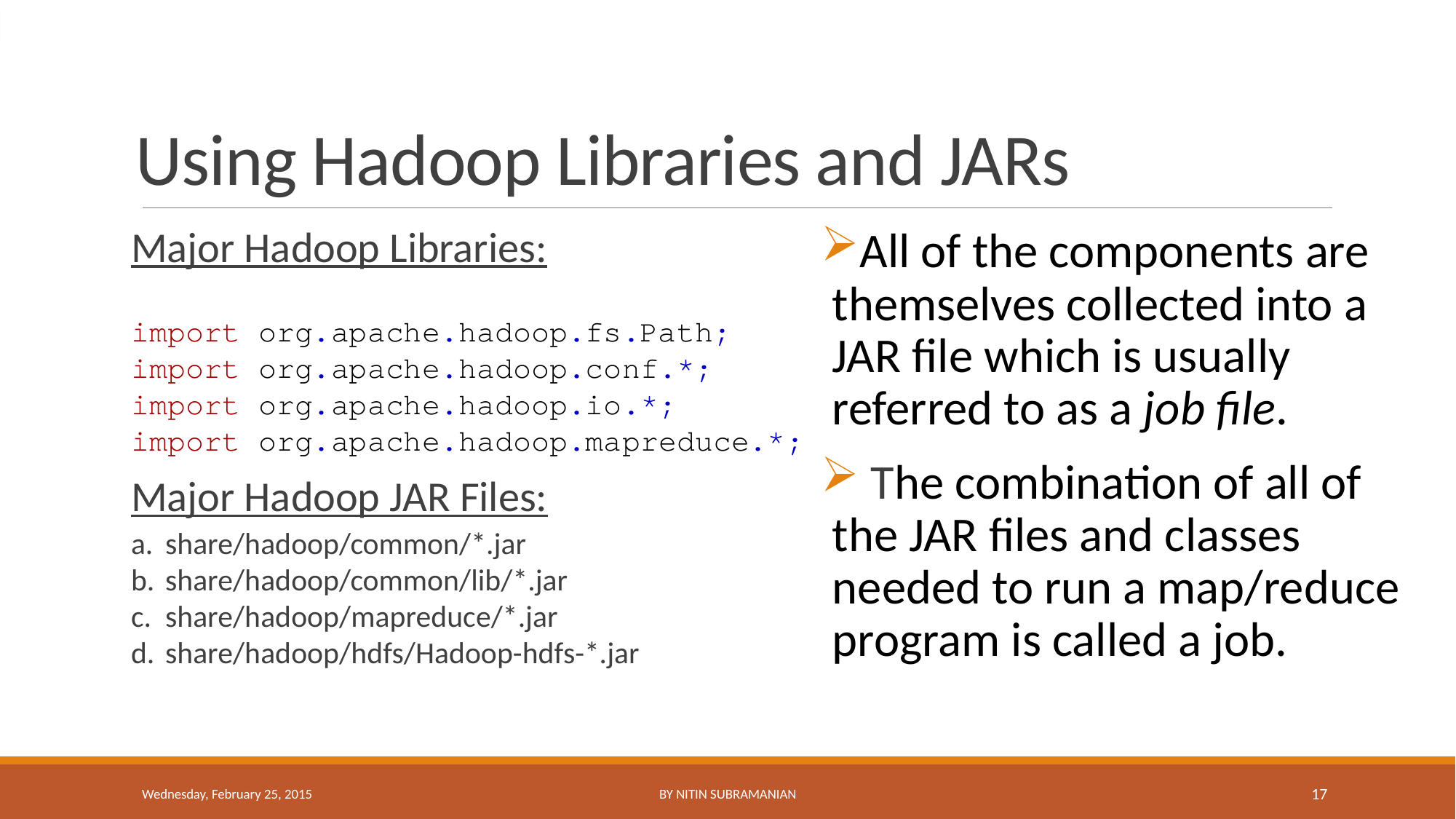

# Using Hadoop Libraries and JARs
All of the components are themselves collected into a JAR file which is usually referred to as a job file.
 The combination of all of the JAR files and classes needed to run a map/reduce program is called a job.

Major Hadoop Libraries:

import org.apache.hadoop.fs.Path;
import org.apache.hadoop.conf.*;
import org.apache.hadoop.io.*;
import org.apache.hadoop.mapreduce.*;
Major Hadoop JAR Files:
 share/hadoop/common/*.jar
 share/hadoop/common/lib/*.jar
 share/hadoop/mapreduce/*.jar
 share/hadoop/hdfs/Hadoop-hdfs-*.jar

Wednesday, February 25, 2015
By Nitin Subramanian
17